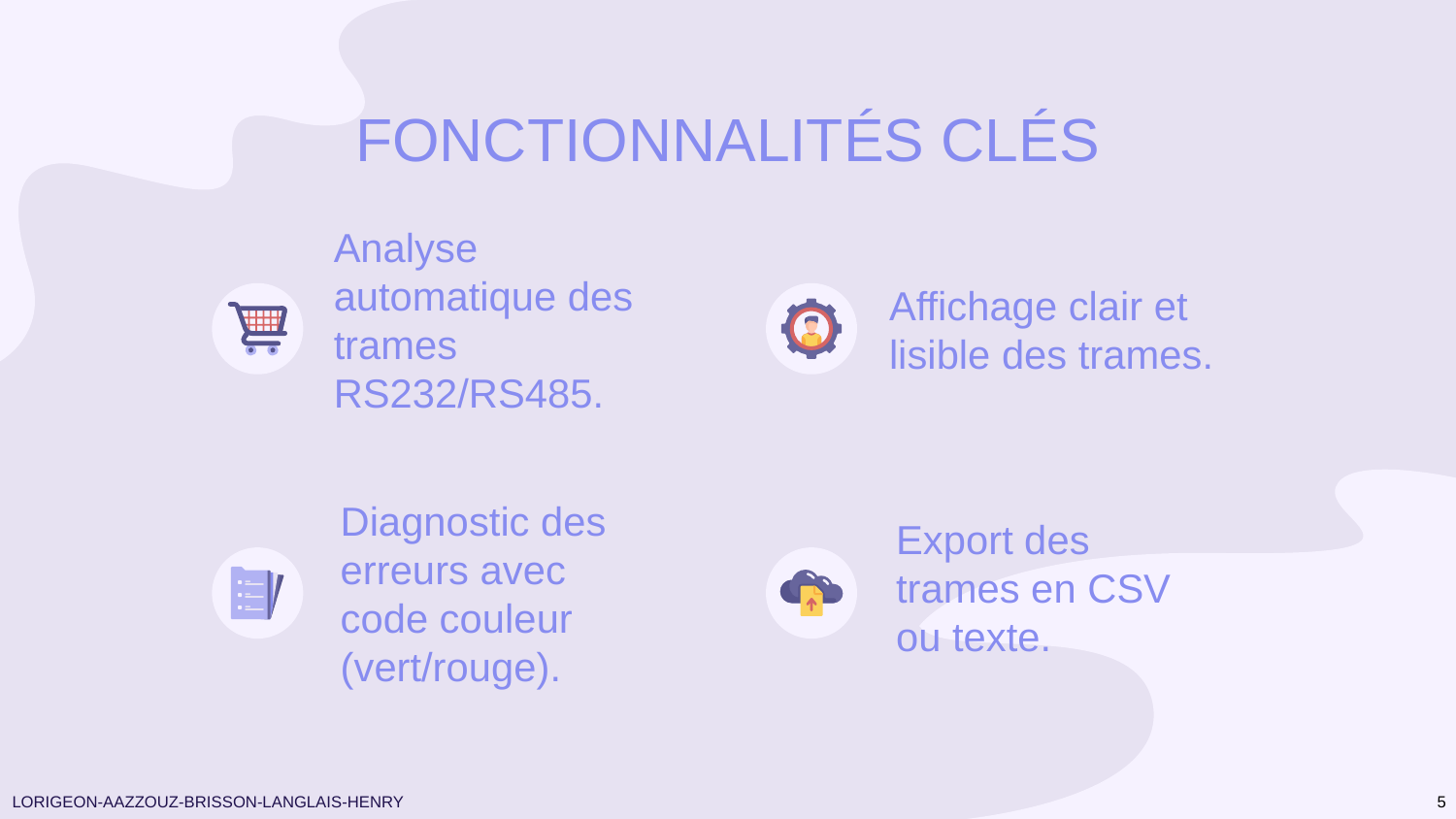

# FONCTIONNALITÉS CLÉS

Affichage clair et lisible des trames.
Analyse automatique des trames RS232/RS485.

Export des trames en CSV ou texte.
Diagnostic des erreurs avec
code couleur (vert/rouge).
LORIGEON-AAZZOUZ-BRISSON-LANGLAIS-HENRY
5